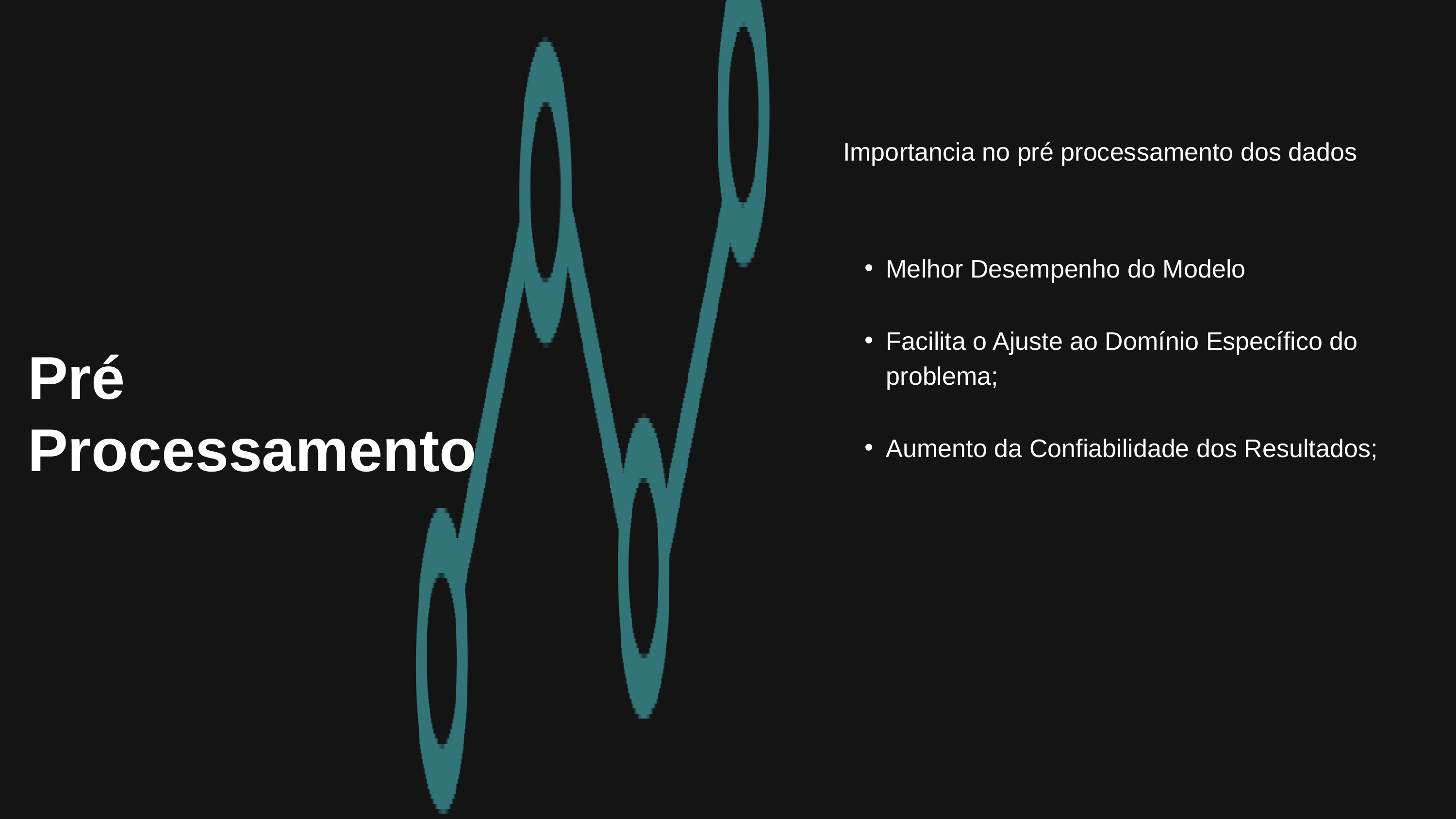

Importancia no pré processamento dos dados

Melhor Desempenho do Modelo
Facilita o Ajuste ao Domínio Específico do problema;
Pré Processamento

Aumento da Confiabilidade dos Resultados;